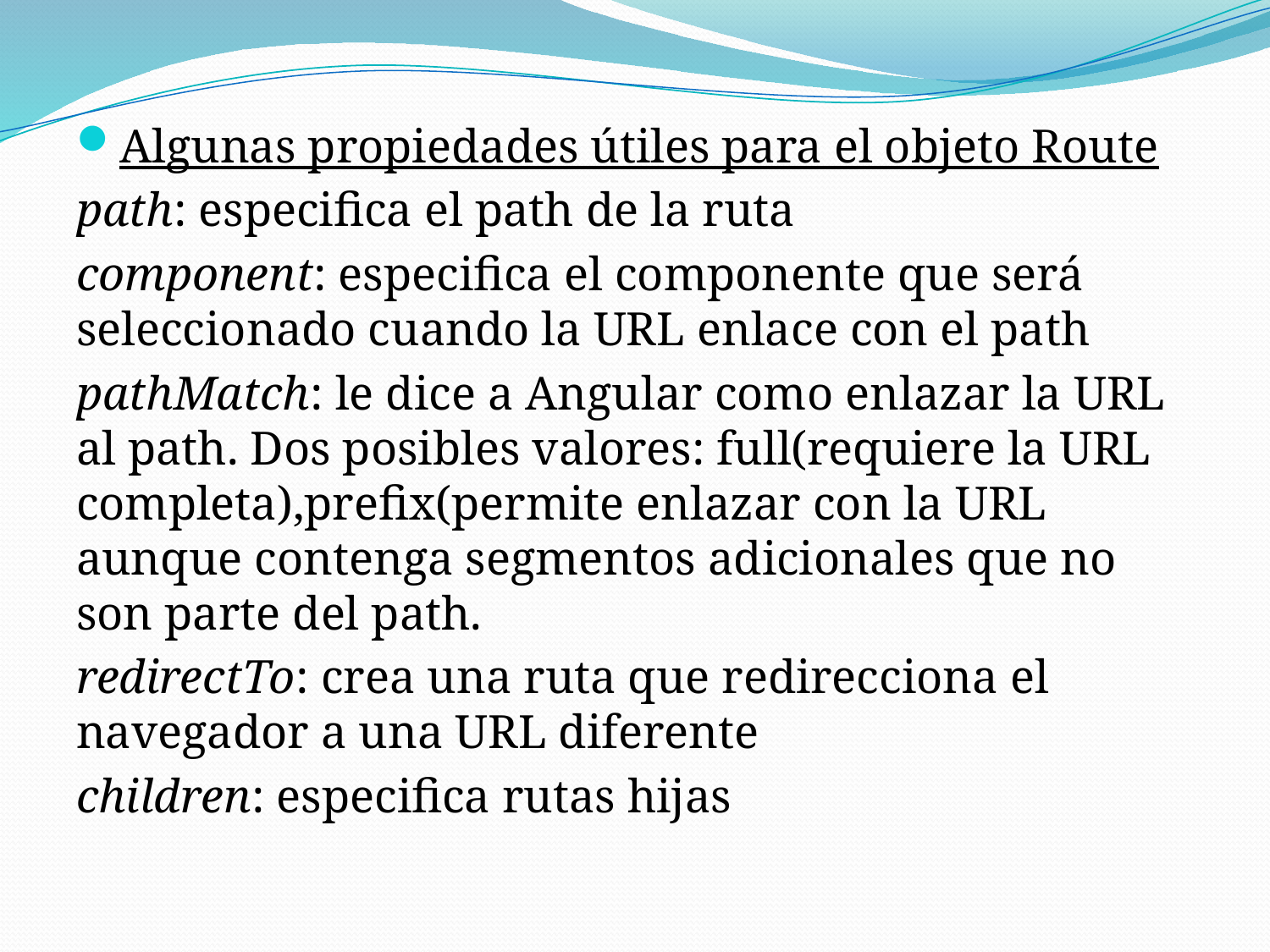

Algunas propiedades útiles para el objeto Route
path: especifica el path de la ruta
component: especifica el componente que será seleccionado cuando la URL enlace con el path
pathMatch: le dice a Angular como enlazar la URL al path. Dos posibles valores: full(requiere la URL completa),prefix(permite enlazar con la URL aunque contenga segmentos adicionales que no son parte del path.
redirectTo: crea una ruta que redirecciona el navegador a una URL diferente
children: especifica rutas hijas